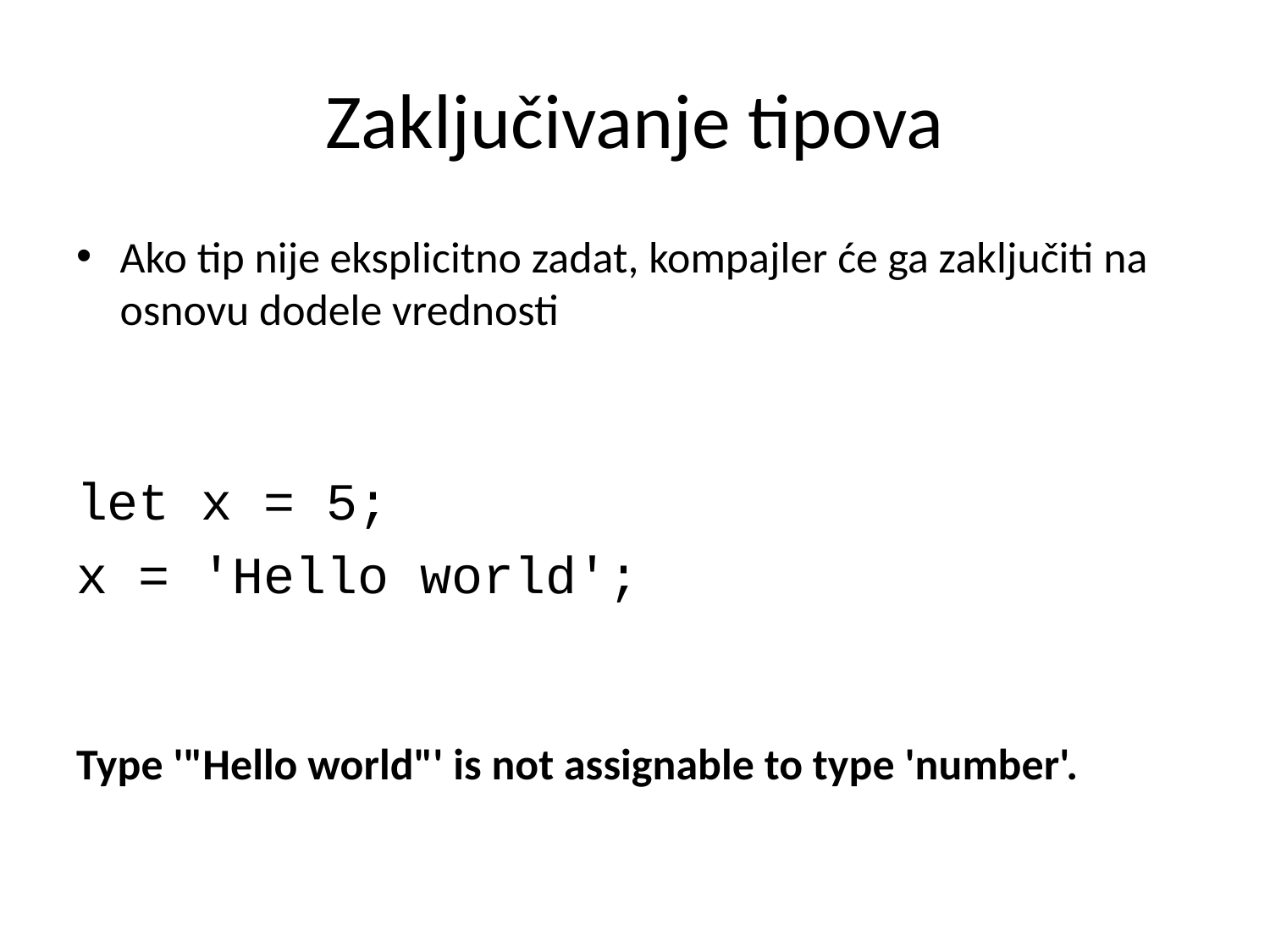

# Zaključivanje tipova
Ako tip nije eksplicitno zadat, kompajler će ga zaključiti na osnovu dodele vrednosti

let x = 5;
x = 'Hello world';

Type '"Hello world"' is not assignable to type 'number'.